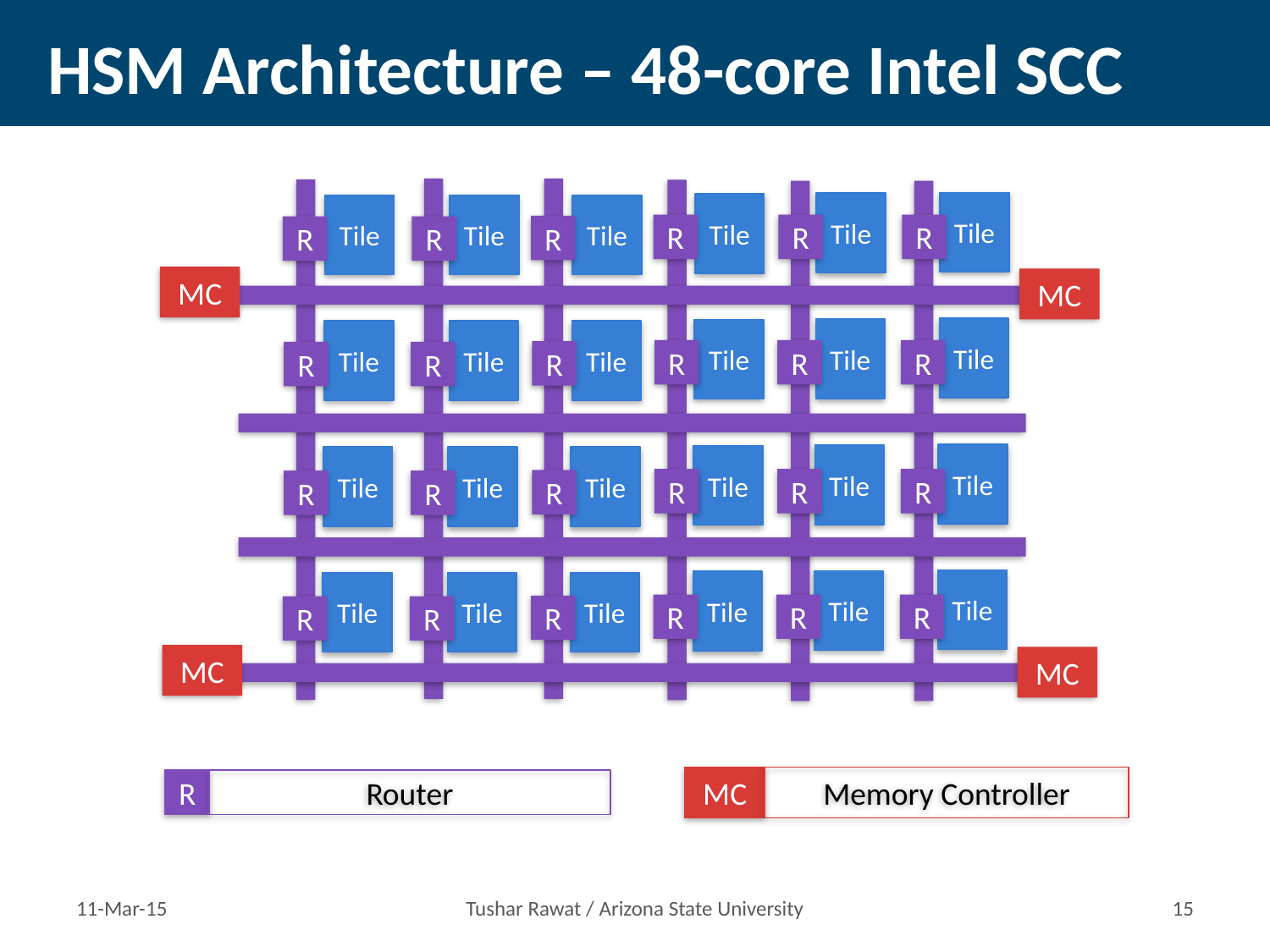

# HSM Architecture – 48-core Intel SCC

Tile
Tile
Tile
Tile
Tile
Tile
R
R
R
R
R
R
MC
MC

Tile
Tile
Tile
Tile
Tile
Tile
R
R
R
R
R
R

Tile
Tile
Tile
Tile
Tile
Tile
R
R
R
R
R
R

Tile
Tile
Tile
Tile
Tile
Tile
R
R
R
R
R
R
MC
MC

MC
Memory Controller
R
Router
11-Mar-15
Tushar Rawat / Arizona State University
15